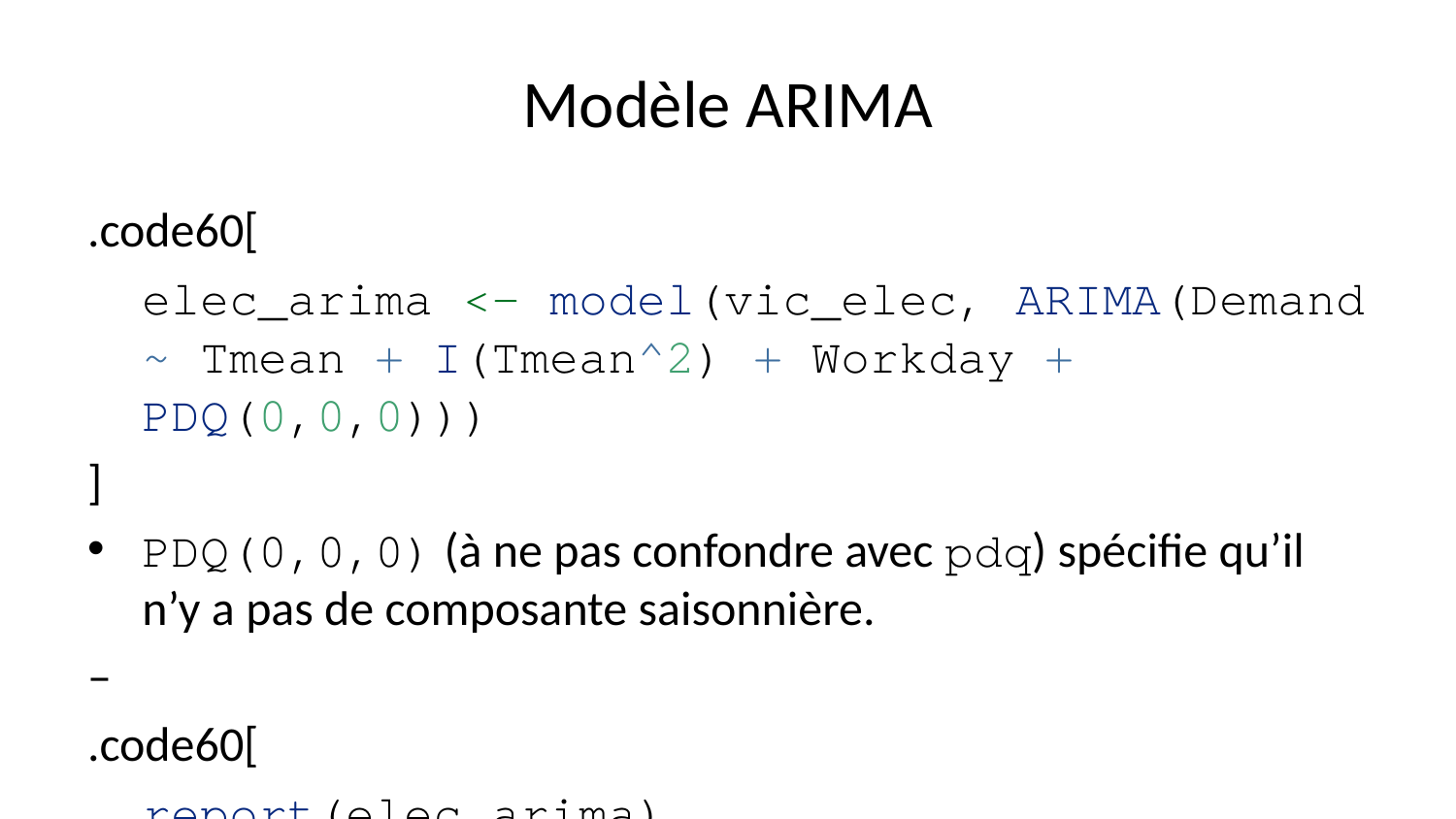

# Modèle ARIMA
.code60[
elec_arima <- model(vic_elec, ARIMA(Demand ~ Tmean + I(Tmean^2) + Workday + PDQ(0,0,0)))
]
PDQ(0,0,0) (à ne pas confondre avec pdq) spécifie qu’il n’y a pas de composante saisonnière.
–
.code60[
report(elec_arima)
## Series: Demand
## Model: LM w/ ARIMA(1,1,4) errors
##
## Coefficients:
##           ar1     ma1      ma2      ma3      ma4     Tmean  I(Tmean^2)
##       -0.7906  0.3727  -0.4266  -0.1977  -0.1488  -11.9062      0.3692
## s.e.   0.0941  0.0989   0.0481   0.0407   0.0284    0.3775      0.0096
##       WorkdayTRUE
##           32.7278
## s.e.       0.4453
##
## sigma^2 estimated as 46.14:  log likelihood=-3647.85
## AIC=7313.7   AICc=7313.87   BIC=7358.69
]